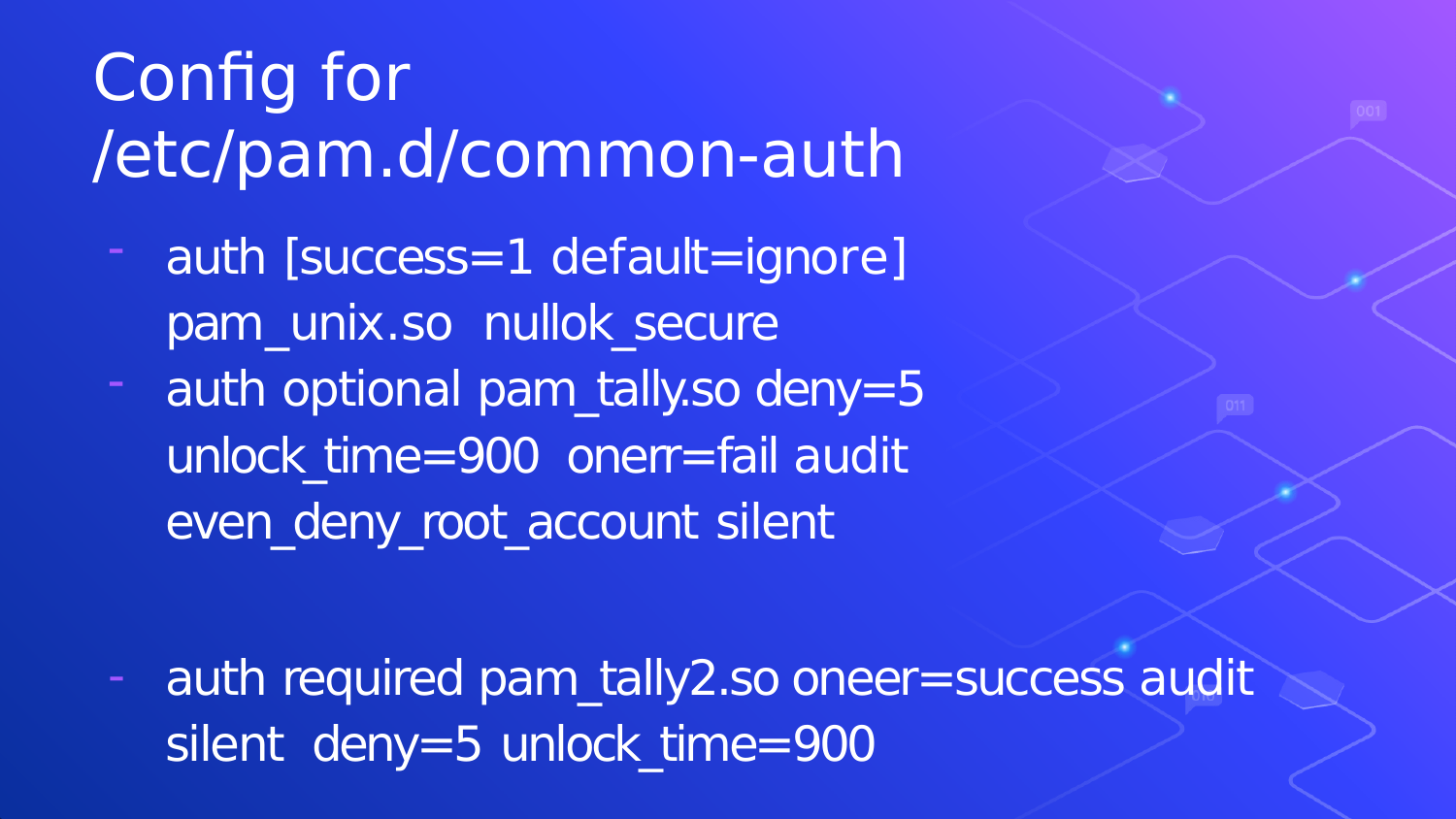

# Conﬁg for
/etc/pam.d/common-auth
auth [success=1 default=ignore]	pam_unix.so  nullok_secure
auth optional pam_tally.so deny=5 unlock_time=900  onerr=fail audit even_deny_root_account silent

auth required pam_tally2.so oneer=success audit silent  deny=5 unlock_time=900